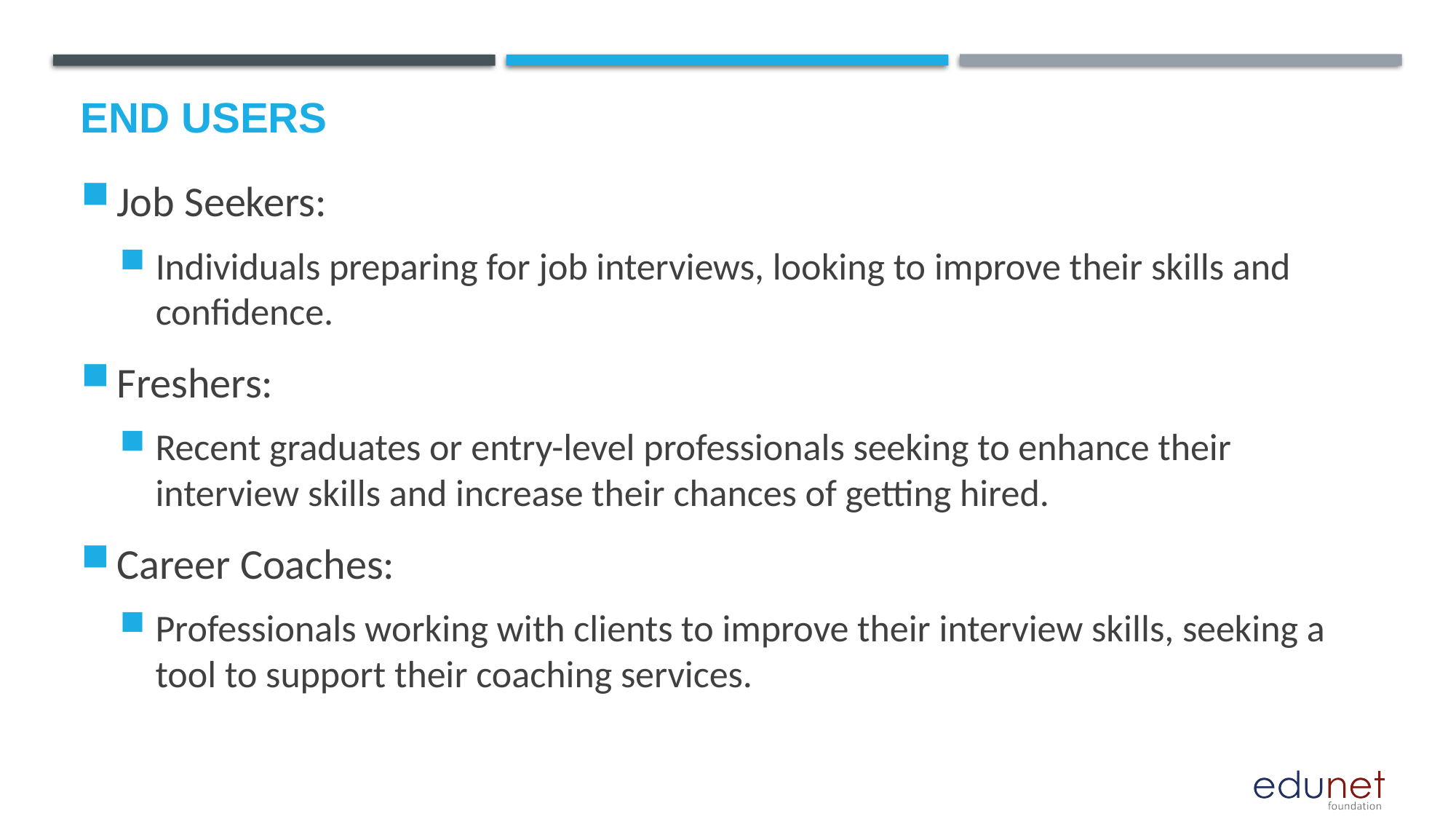

# End users
Job Seekers:
Individuals preparing for job interviews, looking to improve their skills and confidence.
Freshers:
Recent graduates or entry-level professionals seeking to enhance their interview skills and increase their chances of getting hired.
Career Coaches:
Professionals working with clients to improve their interview skills, seeking a tool to support their coaching services.